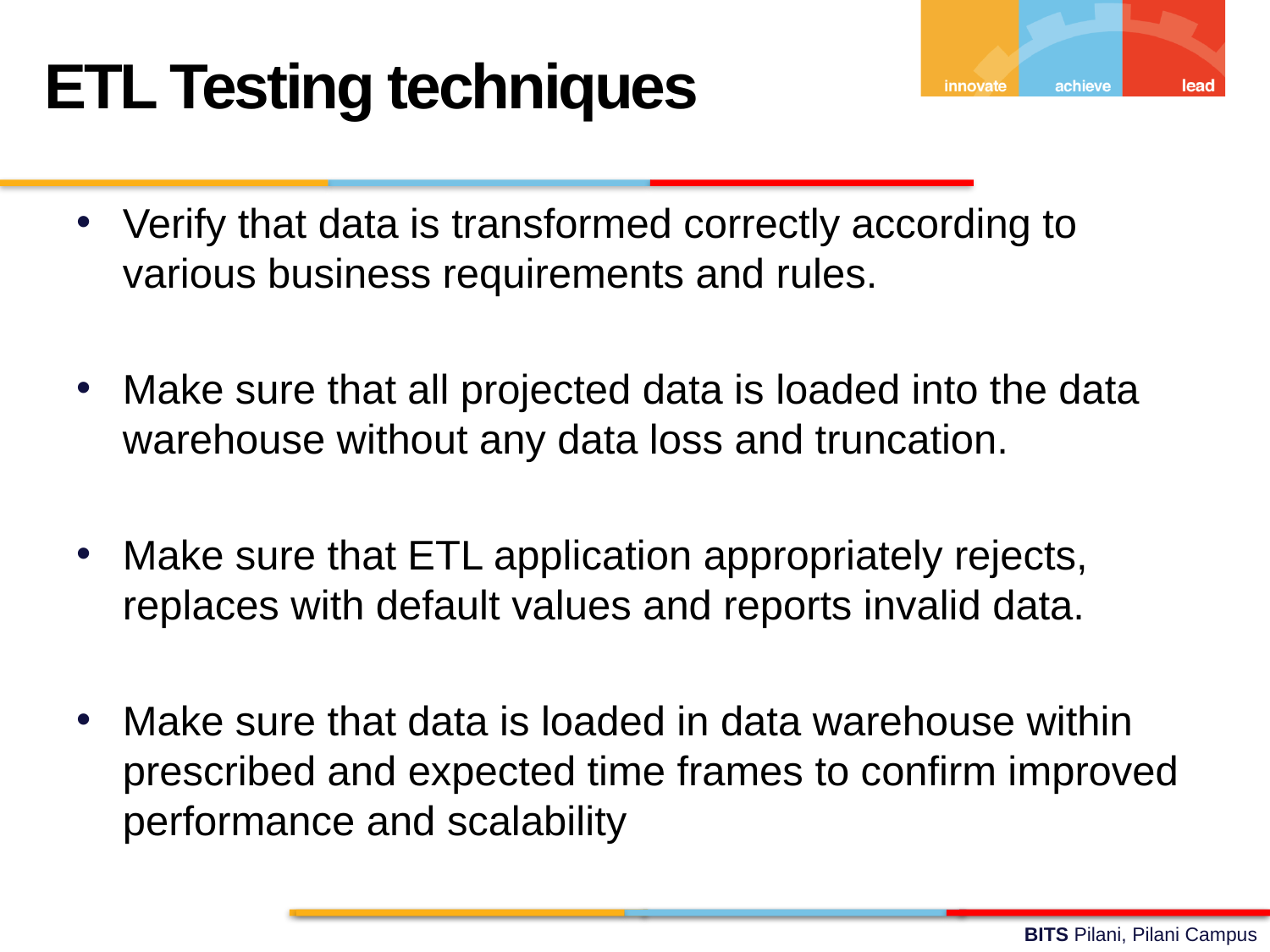

ETL Testing techniques

Verify that data is transformed correctly according to various business requirements and rules.

Make sure that all projected data is loaded into the data warehouse without any data loss and truncation.

Make sure that ETL application appropriately rejects, replaces with default values and reports invalid data.

Make sure that data is loaded in data warehouse within prescribed and expected time frames to confirm improved performance and scalability